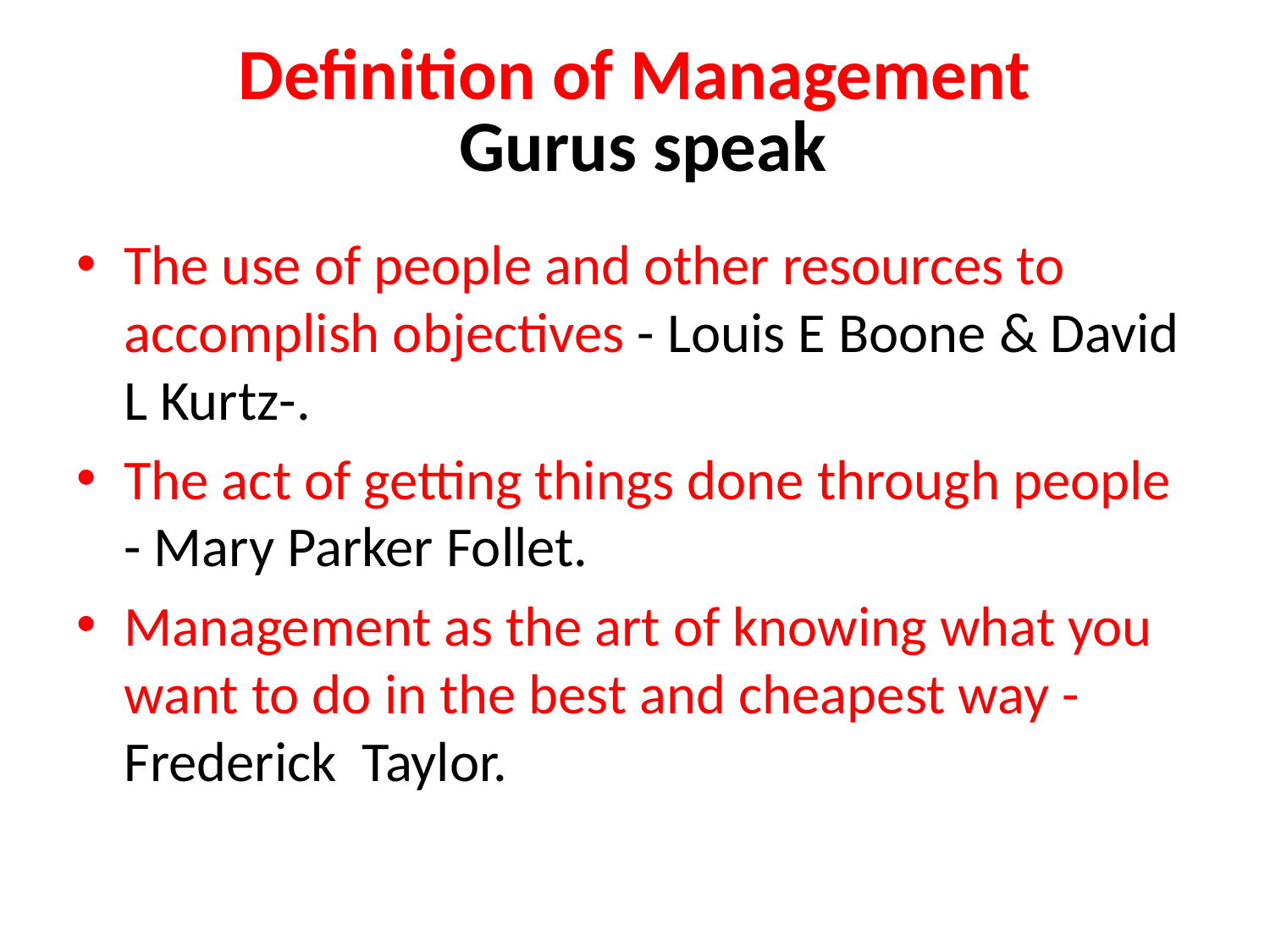

# Definition of Management Gurus speak
The use of people and other resources to accomplish objectives - Louis E Boone & David L Kurtz-.
The act of getting things done through people - Mary Parker Follet.
Management as the art of knowing what you want to do in the best and cheapest way - Frederick  Taylor.